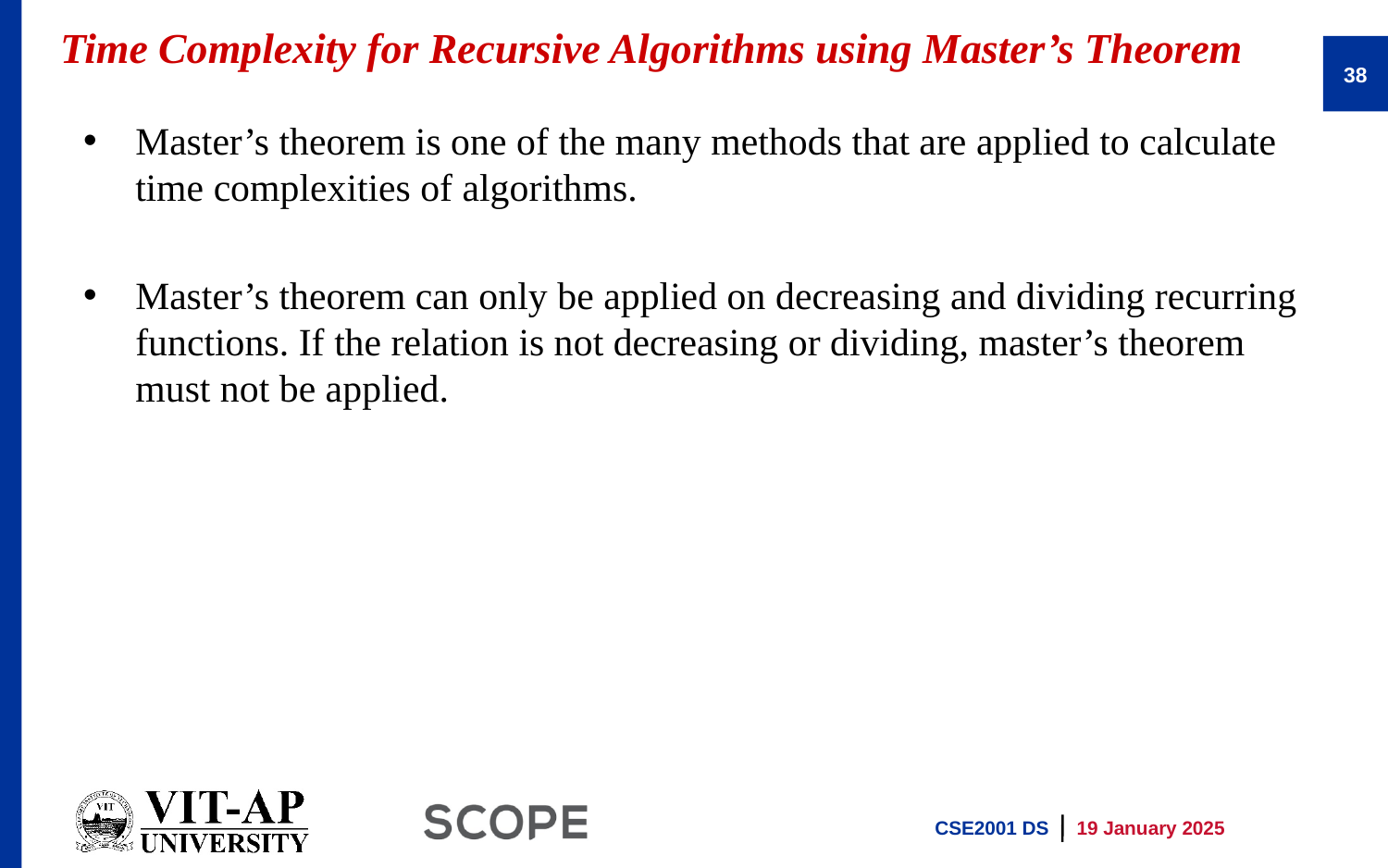

# Time Complexity for Recursive Algorithms using Master’s Theorem
38
Master’s theorem is one of the many methods that are applied to calculate time complexities of algorithms.

Master’s theorem can only be applied on decreasing and dividing recurring functions. If the relation is not decreasing or dividing, master’s theorem must not be applied.
CSE2001 DS
19 January 2025